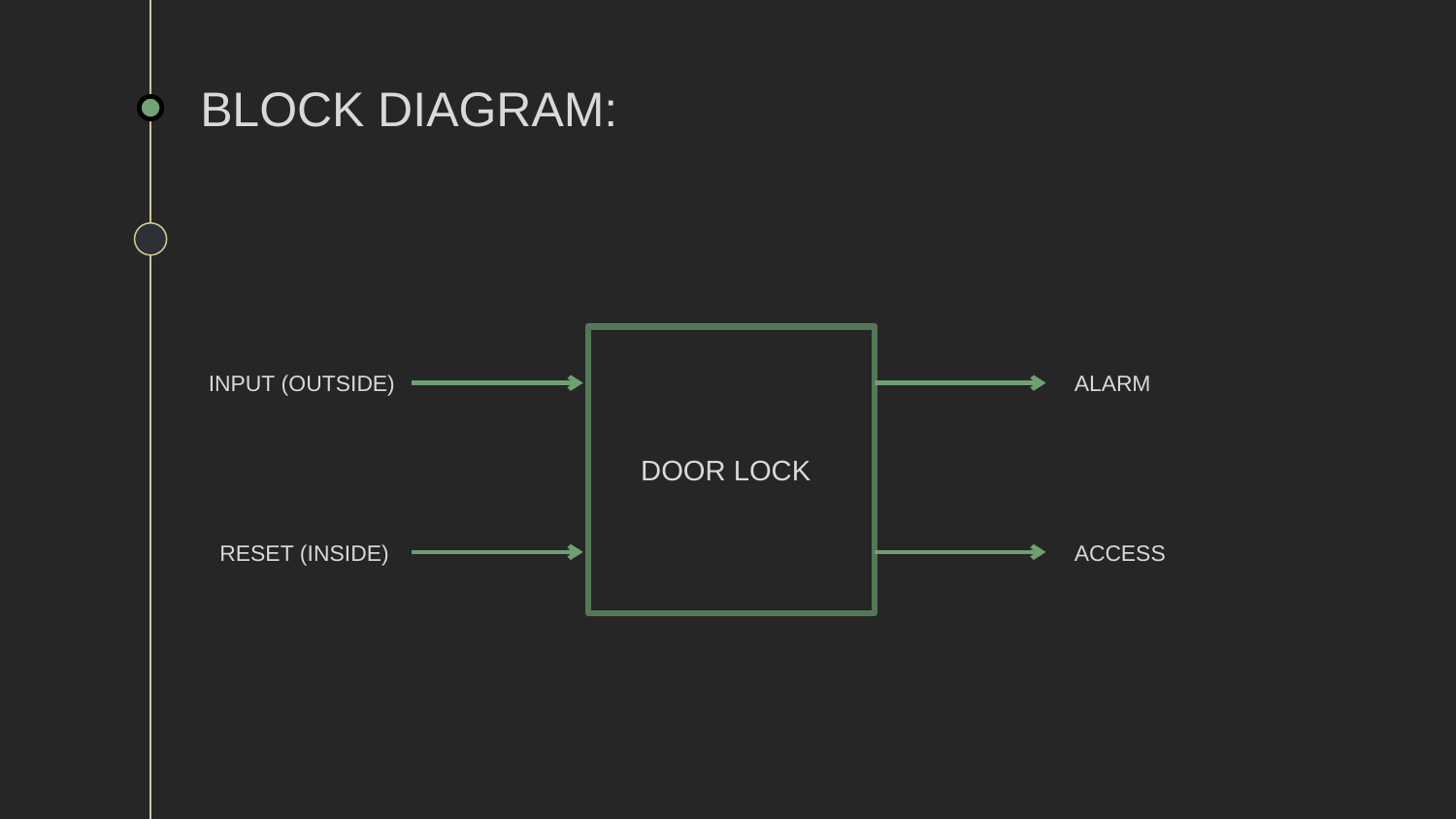

# BLOCK DIAGRAM:

INPUT (OUTSIDE)
ALARM

DOOR LOCK
RESET (INSIDE)
ACCESS